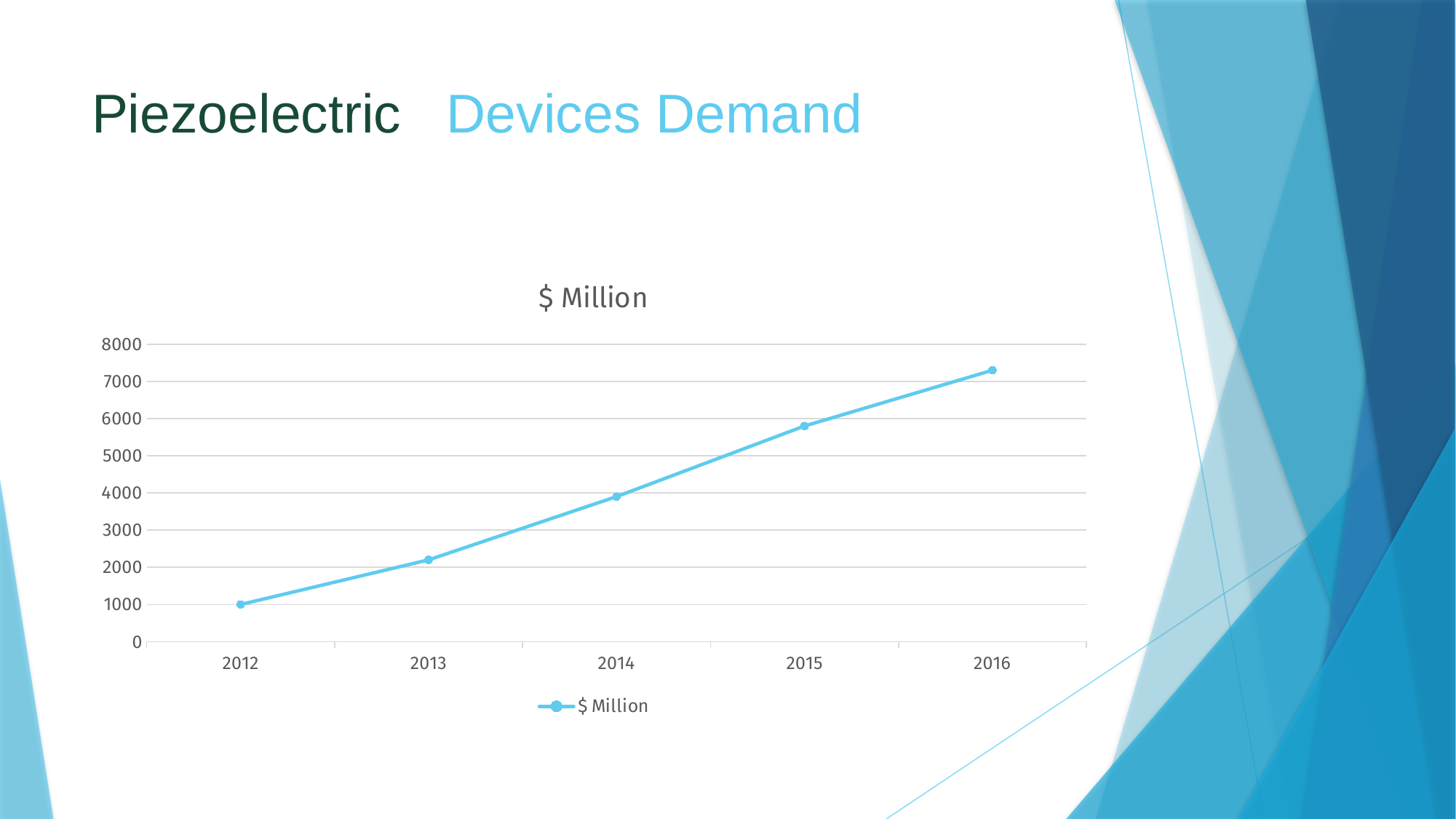

# Piezoelectric   Devices Demand

### Chart:

| Category | $ Million |
|---|---|
| 2012 | 1000.0 |
| 2013 | 2200.0 |
| 2014 | 3900.0 |
| 2015 | 5800.0 |
| 2016 | 7300.0 |